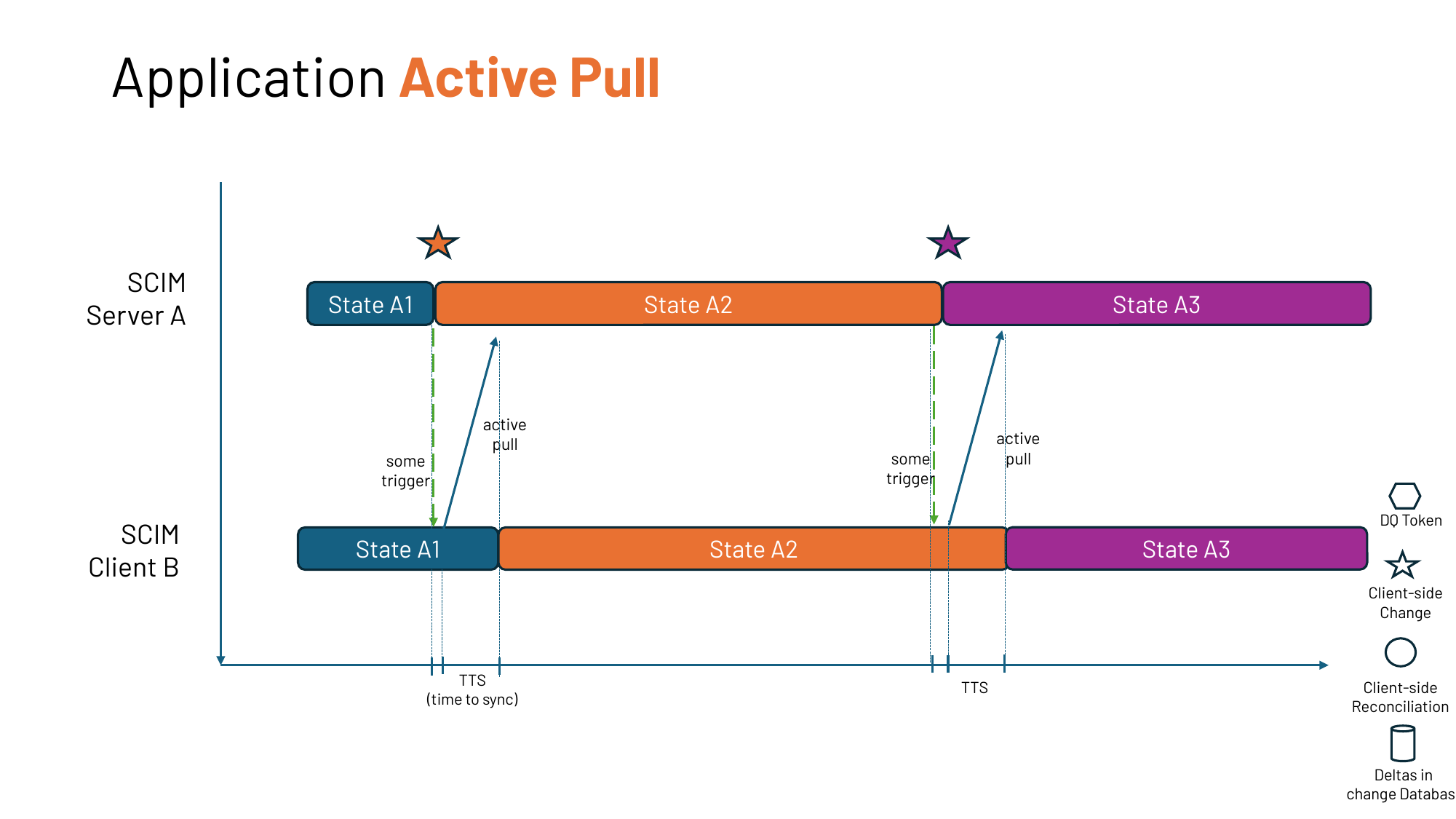

# Application Active Pull

SCIM
Server A
State A1
State A2
State A3
active
pull
active
pull
some
trigger
some
trigger

DQ Token
SCIM
Client B
State A3
State A1
State A2

Client-side
Change

Client-side
Reconciliation
TTS
(time to sync)
TTS

Deltas in
change Database